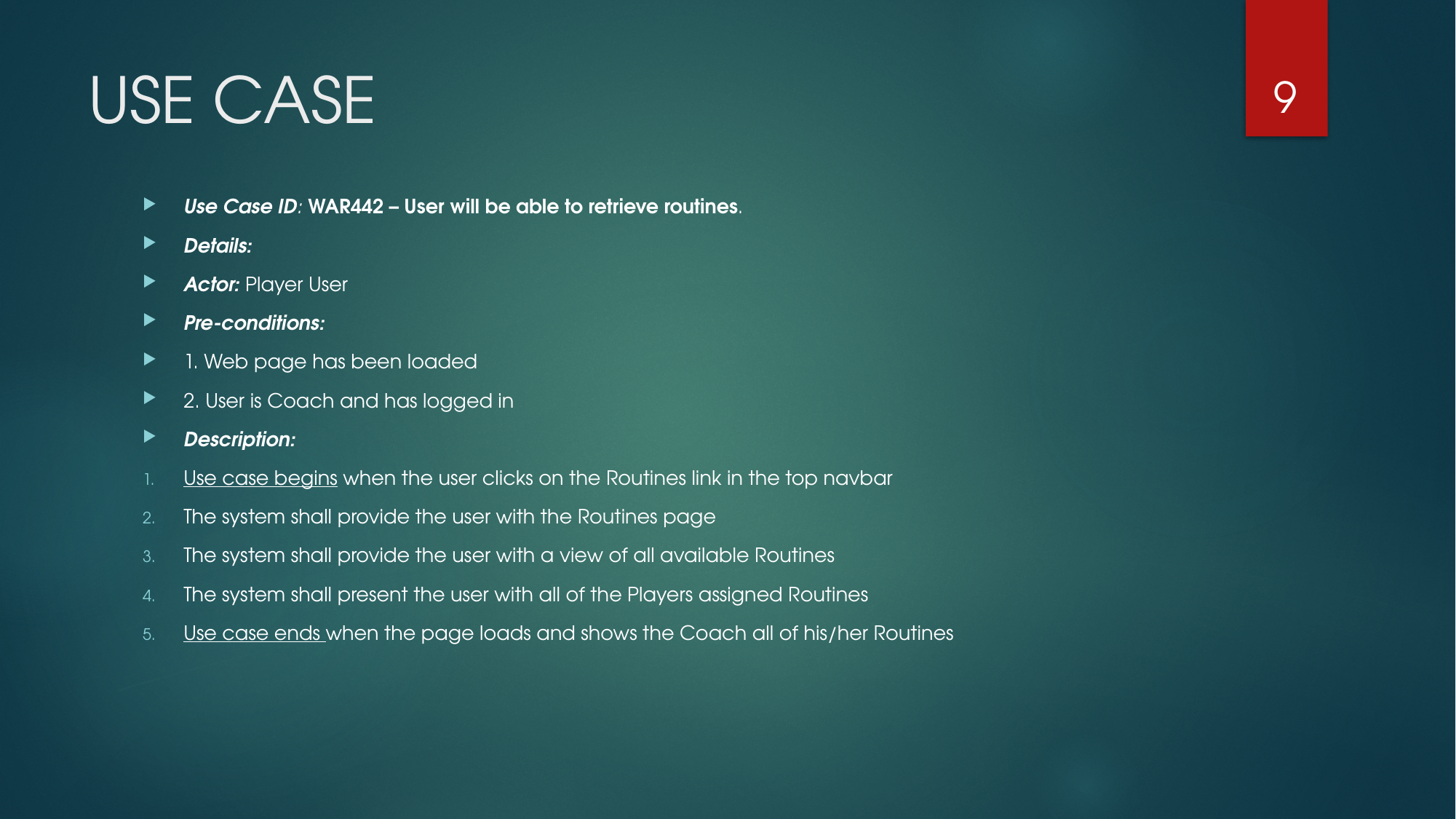

9
# USE CASE
Use Case ID: WAR442 – User will be able to retrieve routines.
Details:
Actor: Player User
Pre-conditions:
1. Web page has been loaded
2. User is Coach and has logged in
Description:
Use case begins when the user clicks on the Routines link in the top navbar
The system shall provide the user with the Routines page
The system shall provide the user with a view of all available Routines
The system shall present the user with all of the Players assigned Routines
Use case ends when the page loads and shows the Coach all of his/her Routines